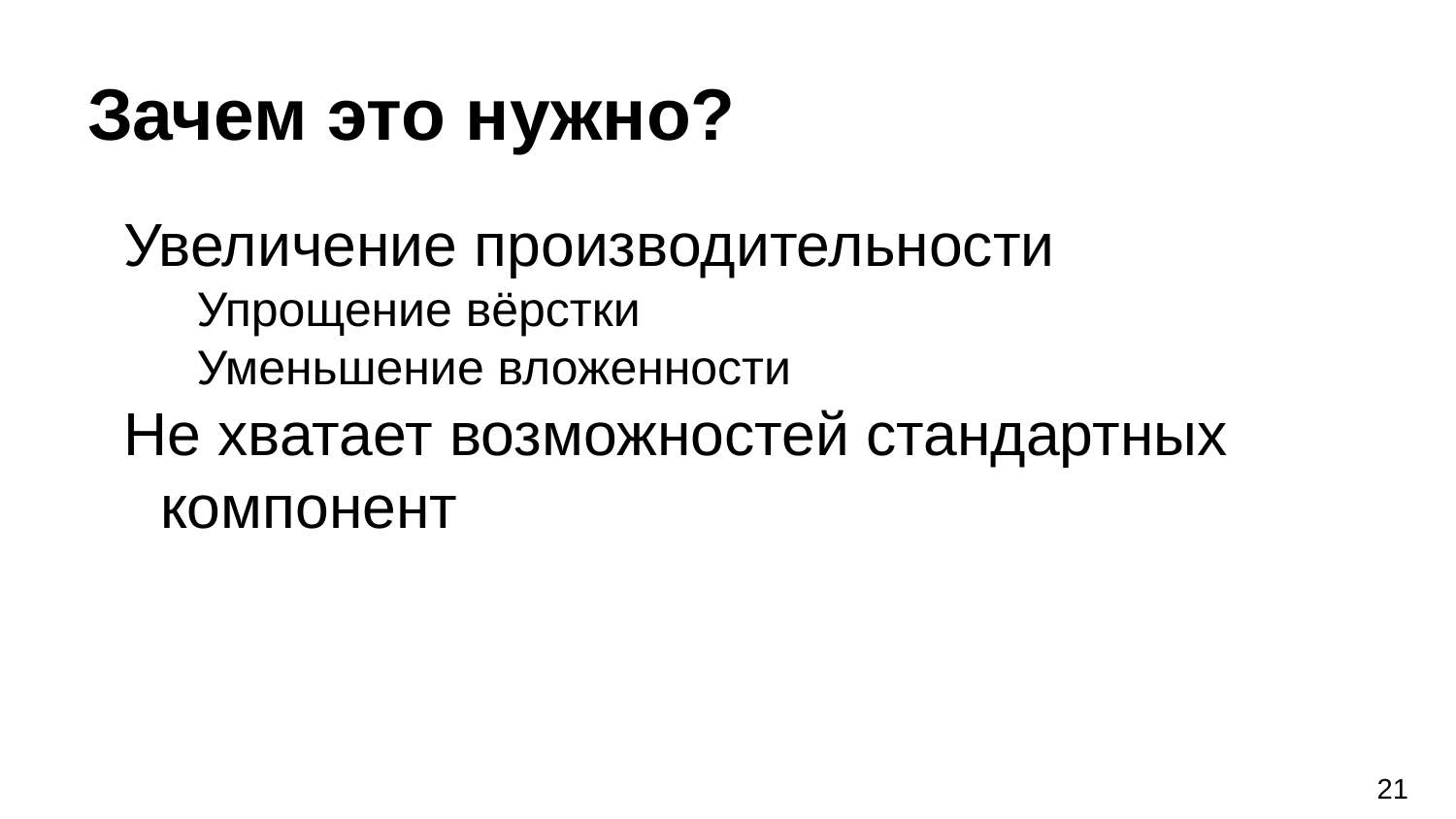

# Зачем это нужно?
Увеличение производительности
Упрощение вёрстки
Уменьшение вложенности
Не хватает возможностей стандартных компонент
21